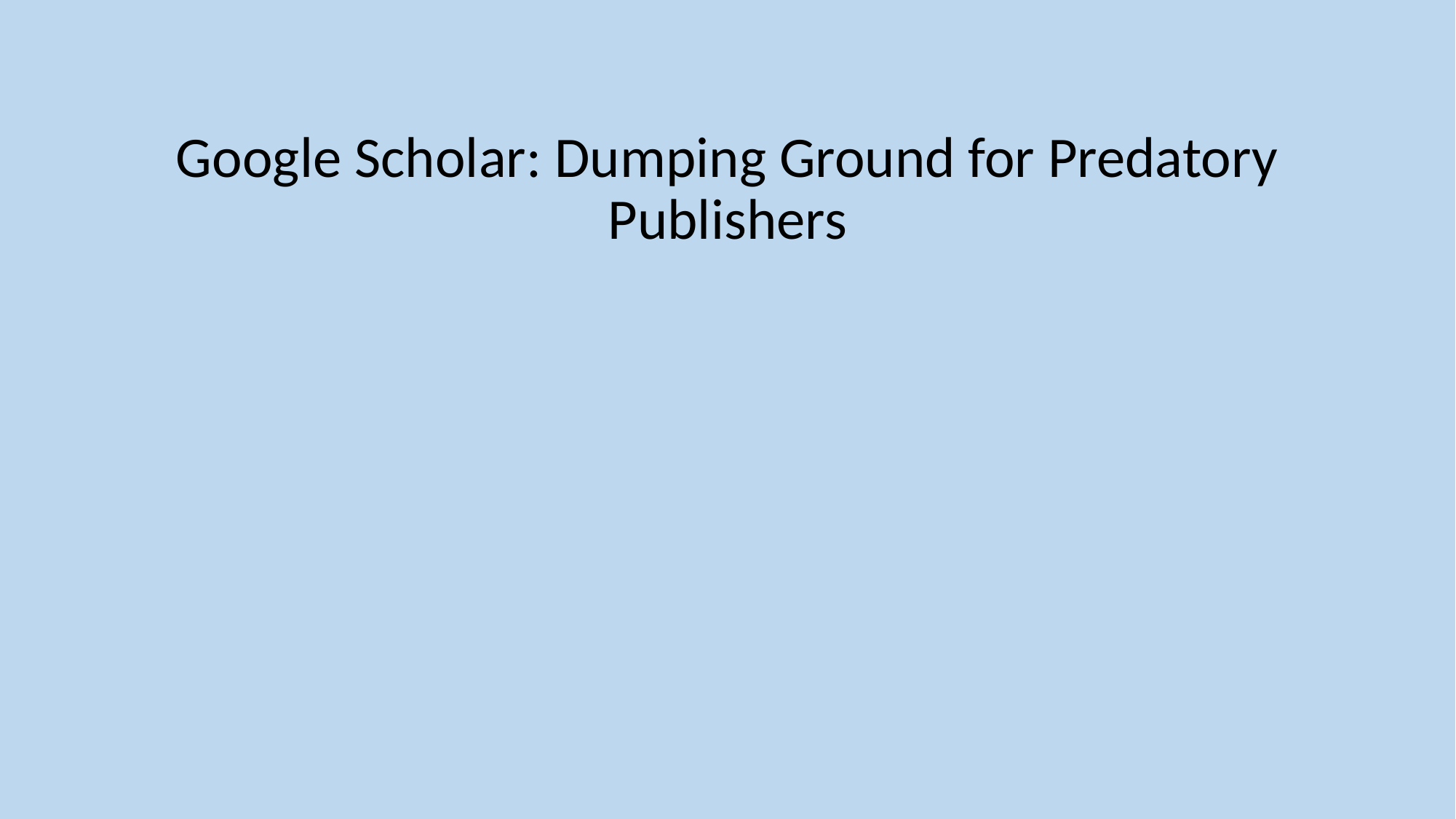

# Google Scholar: Dumping Ground for Predatory Publishers